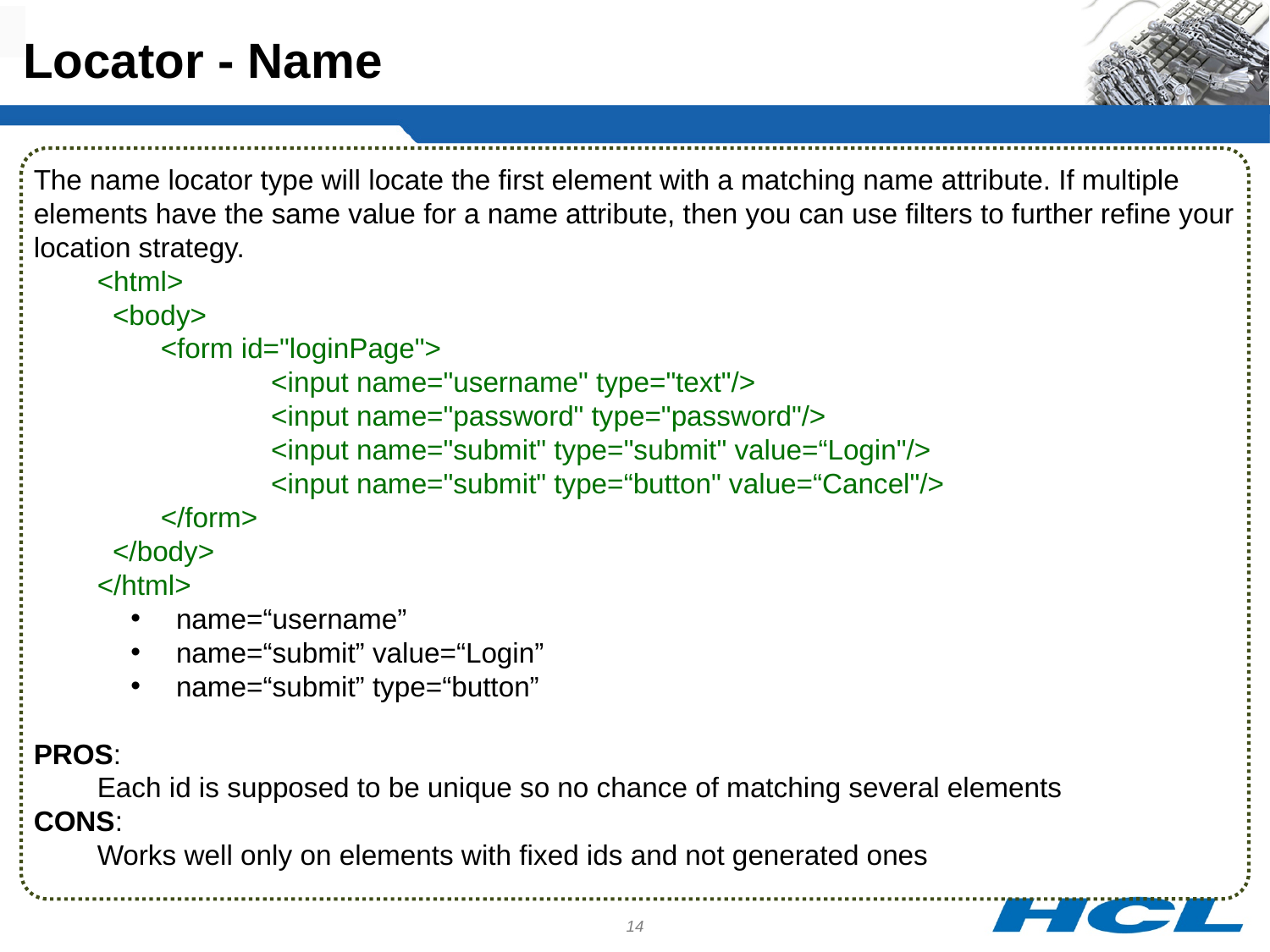

Locator - Name

The name locator type will locate the first element with a matching name attribute. If multiple elements have the same value for a name attribute, then you can use filters to further refine your location strategy.
<html>
  <body>
    	<form id="loginPage">
      <input name="username" type="text"/>
      <input name="password" type="password"/>
      <input name="submit" type="submit" value=“Login"/>
      <input name="submit" type=“button" value=“Cancel"/>
    	</form>
  </body>
</html>
  name=“username”
  name=“submit” value=“Login”
  name=“submit” type=“button”

PROS:
	Each id is supposed to be unique so no chance of matching several elements
CONS:
	Works well only on elements with fixed ids and not generated ones

14